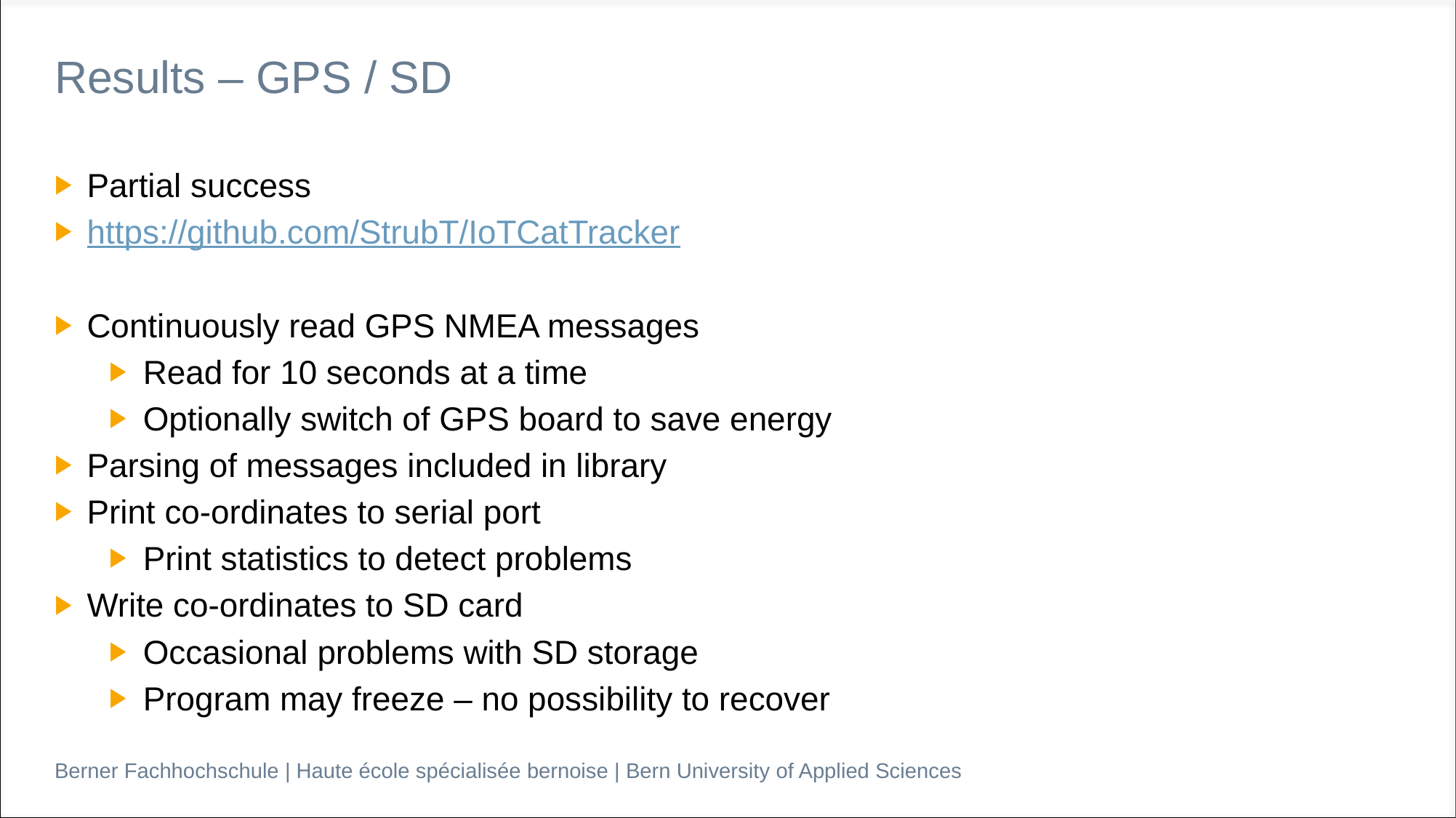

# Results – GPS / SD
Partial success
https://github.com/StrubT/IoTCatTracker

Continuously read GPS NMEA messages
Read for 10 seconds at a time
Optionally switch of GPS board to save energy
Parsing of messages included in library
Print co-ordinates to serial port
Print statistics to detect problems
Write co-ordinates to SD card
Occasional problems with SD storage
Program may freeze – no possibility to recover